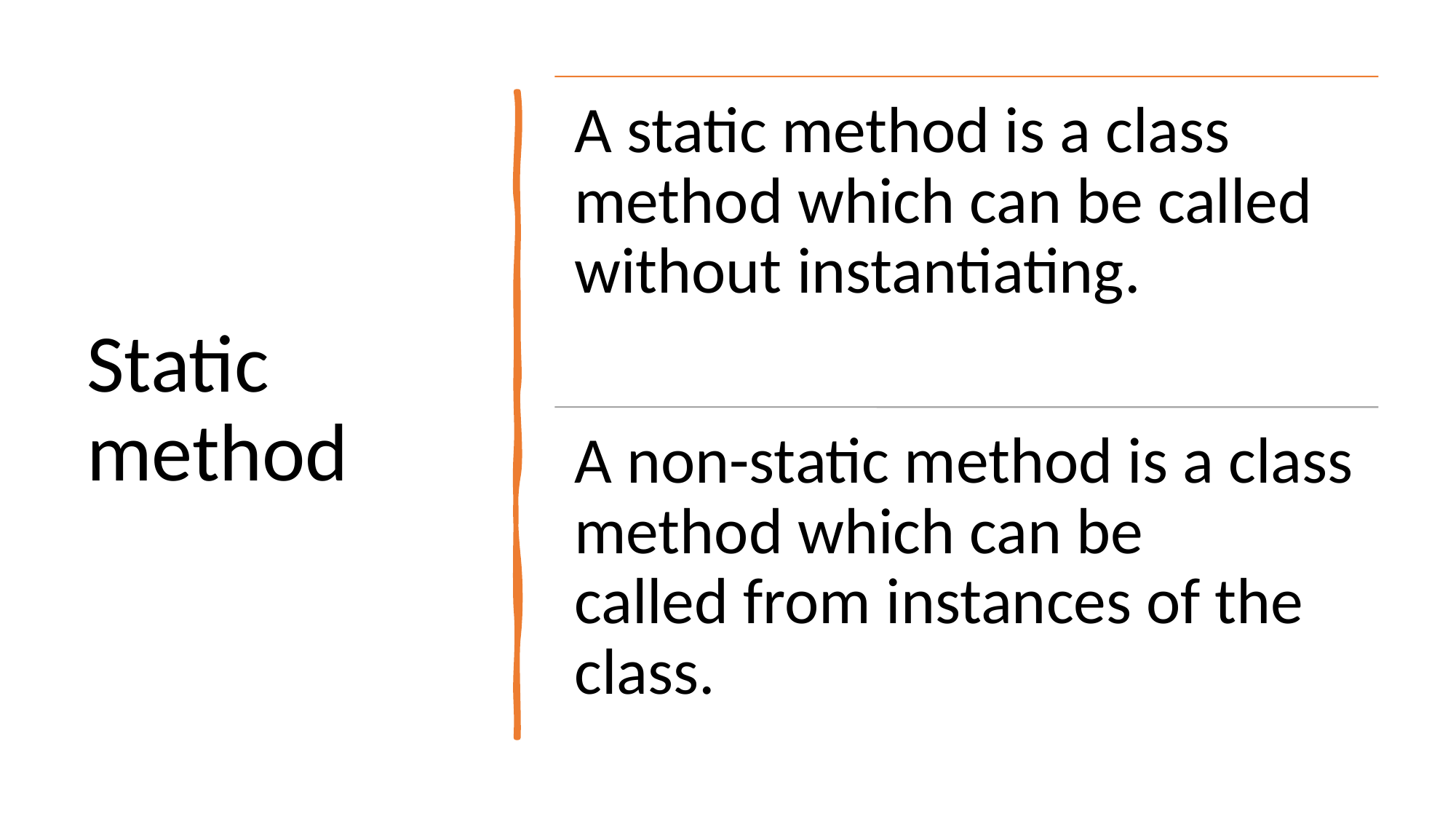

A static method is a class method which can be called without instantiating.
A non-static method is a class method which can be called from instances of the class.
# Static method